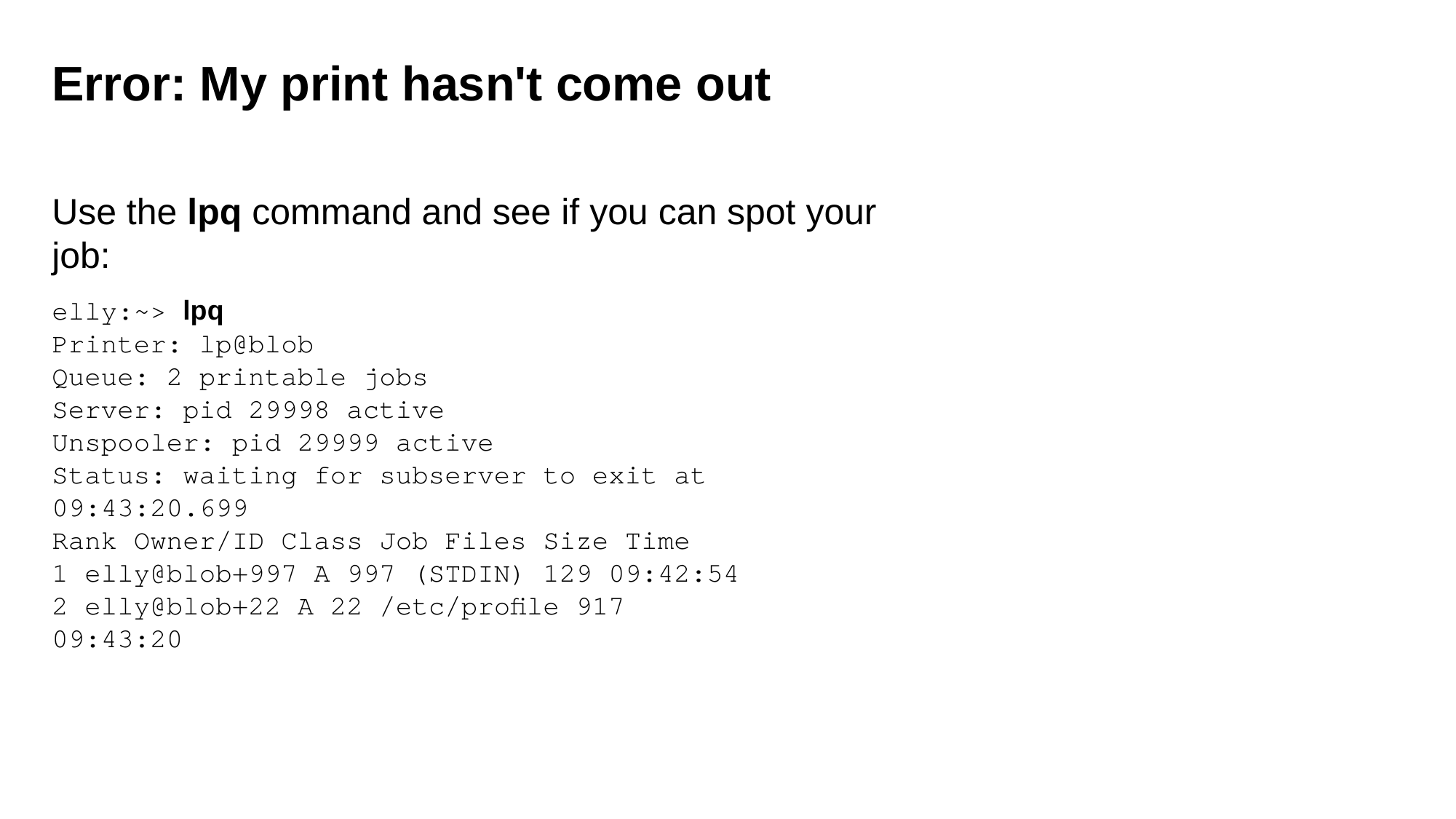

Error: My print hasn't come out
Use the lpq command and see if you can spot your job:
elly:~> lpq
Printer: lp@blob
Queue: 2 printable jobs
Server: pid 29998 active
Unspooler: pid 29999 active
Status: waiting for subserver to exit at 09:43:20.699
Rank Owner/ID Class Job Files Size Time
1 elly@blob+997 A 997 (STDIN) 129 09:42:54
2 elly@blob+22 A 22 /etc/profile 917 09:43:20